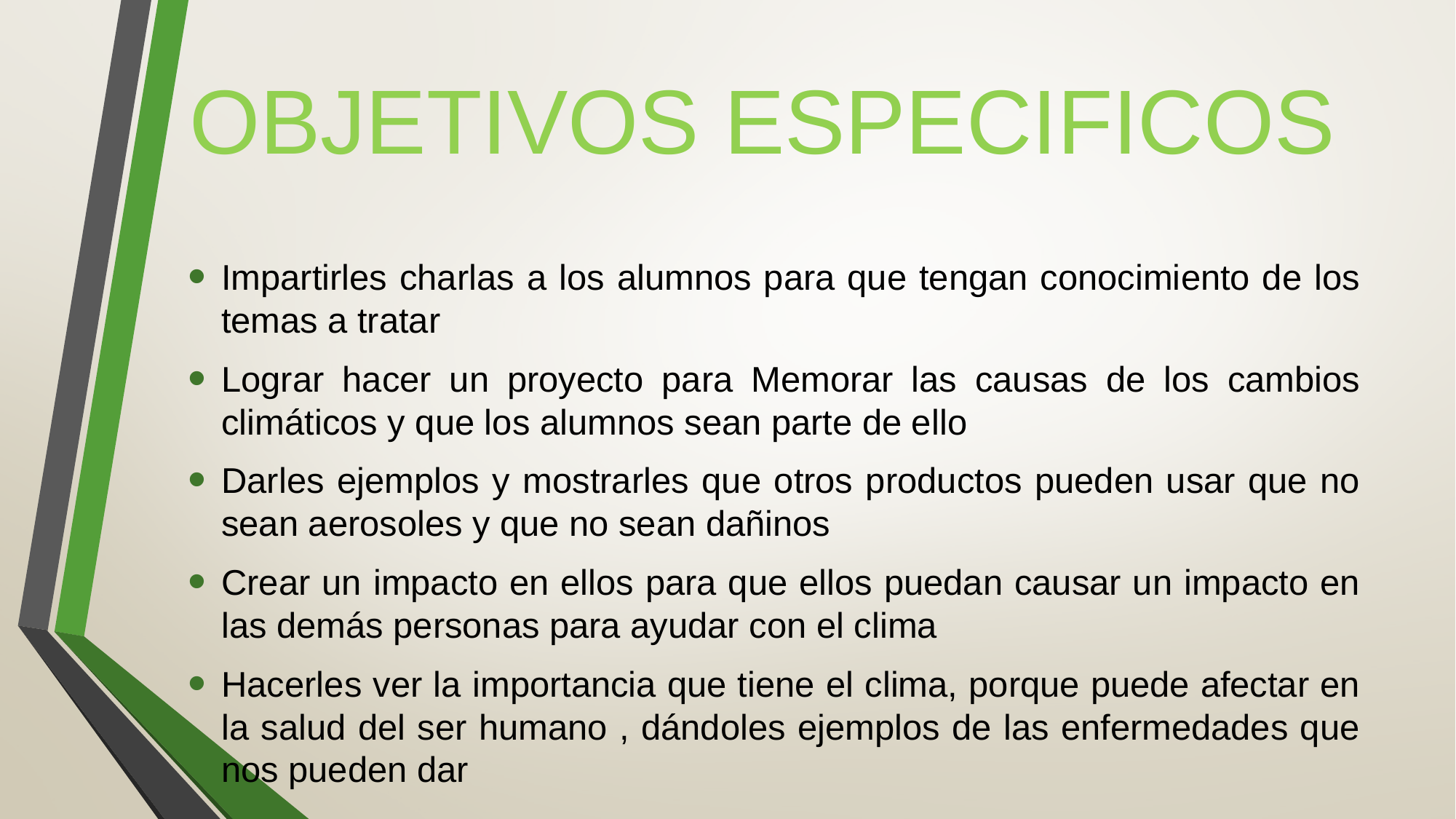

# OBJETIVOS ESPECIFICOS
Impartirles charlas a los alumnos para que tengan conocimiento de los temas a tratar
Lograr hacer un proyecto para Memorar las causas de los cambios climáticos y que los alumnos sean parte de ello
Darles ejemplos y mostrarles que otros productos pueden usar que no sean aerosoles y que no sean dañinos
Crear un impacto en ellos para que ellos puedan causar un impacto en las demás personas para ayudar con el clima
Hacerles ver la importancia que tiene el clima, porque puede afectar en la salud del ser humano , dándoles ejemplos de las enfermedades que nos pueden dar